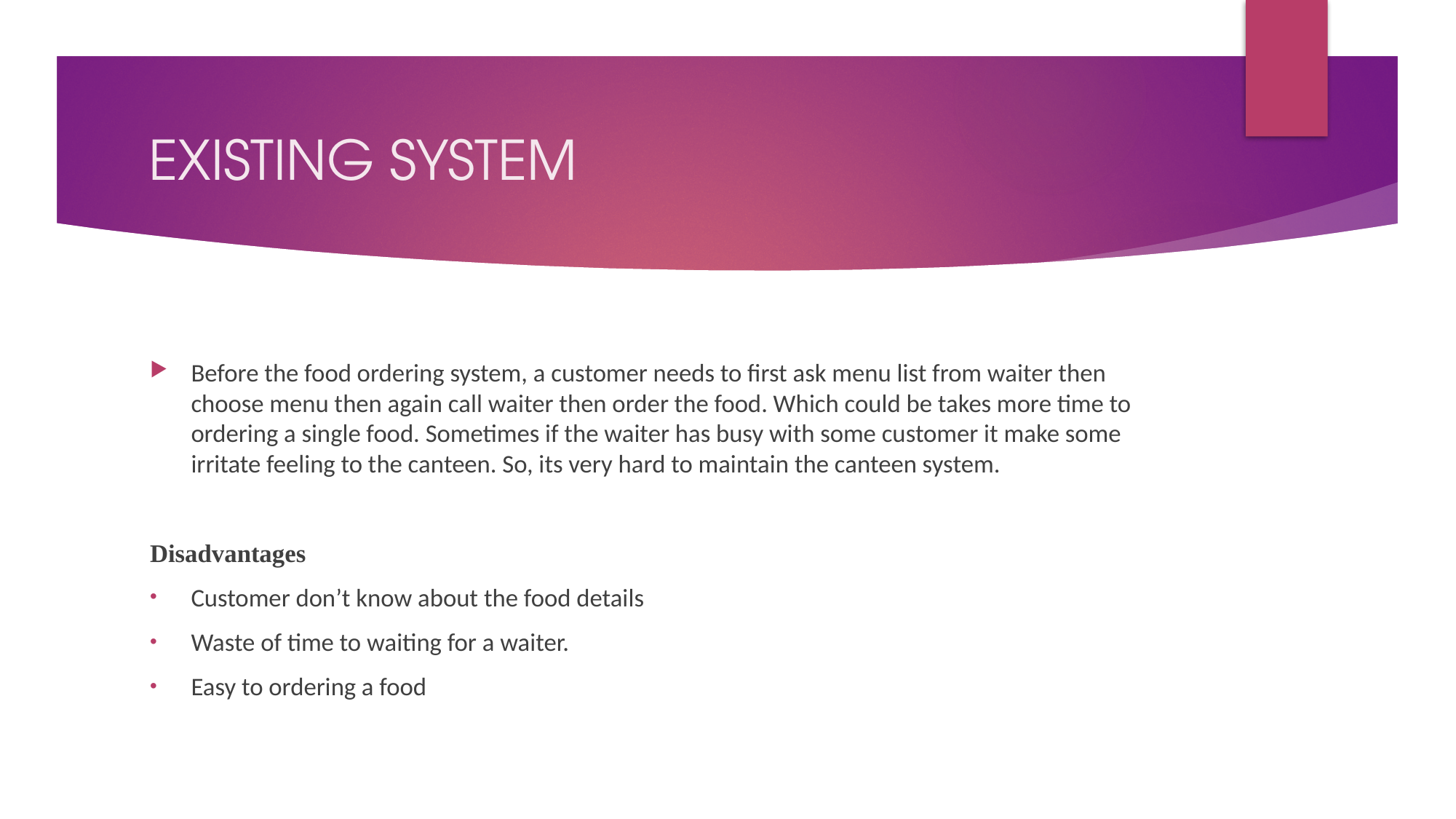

# EXISTING SYSTEM

Before the food ordering system, a customer needs to first ask menu list from waiter then choose menu then again call waiter then order the food. Which could be takes more time to ordering a single food. Sometimes if the waiter has busy with some customer it make some irritate feeling to the canteen. So, its very hard to maintain the canteen system.

Disadvantages
Customer don’t know about the food details
Waste of time to waiting for a waiter.
Easy to ordering a food